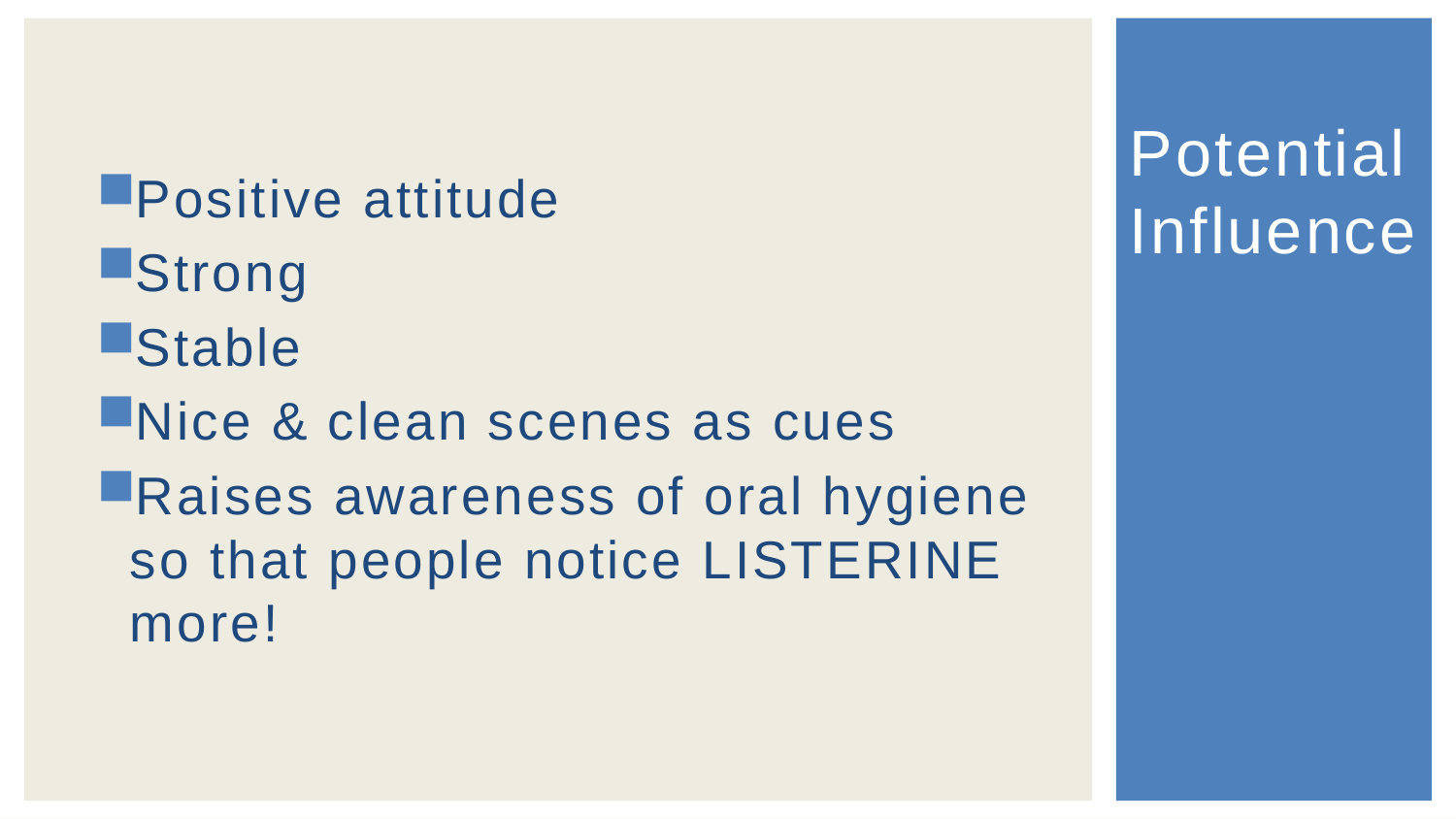

Potential Influence
Positive attitude
Strong
Stable
Nice & clean scenes as cues
Raises awareness of oral hygiene so that people notice LISTERINE more!